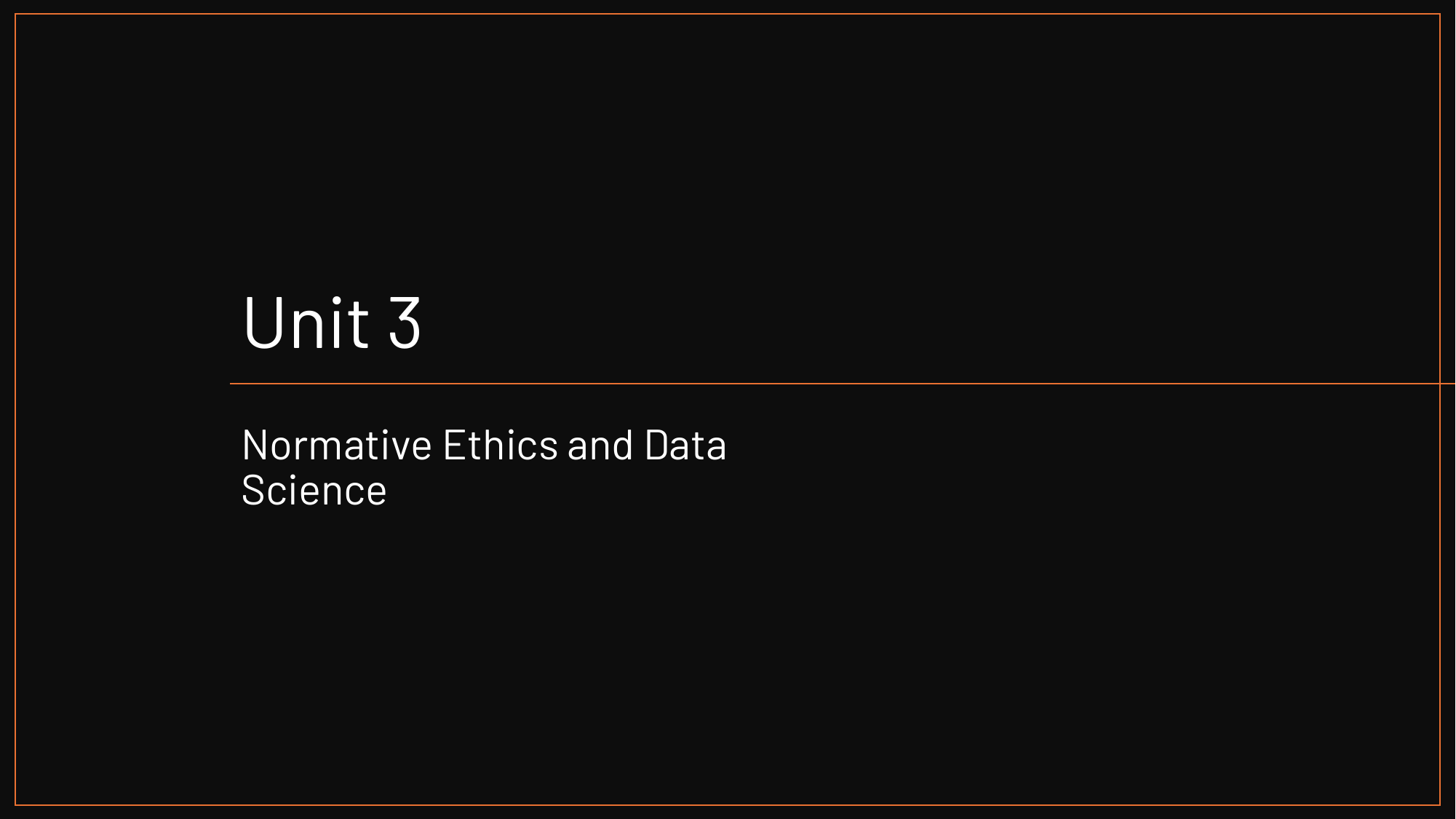

# Unit 3
Normative Ethics and Data Science